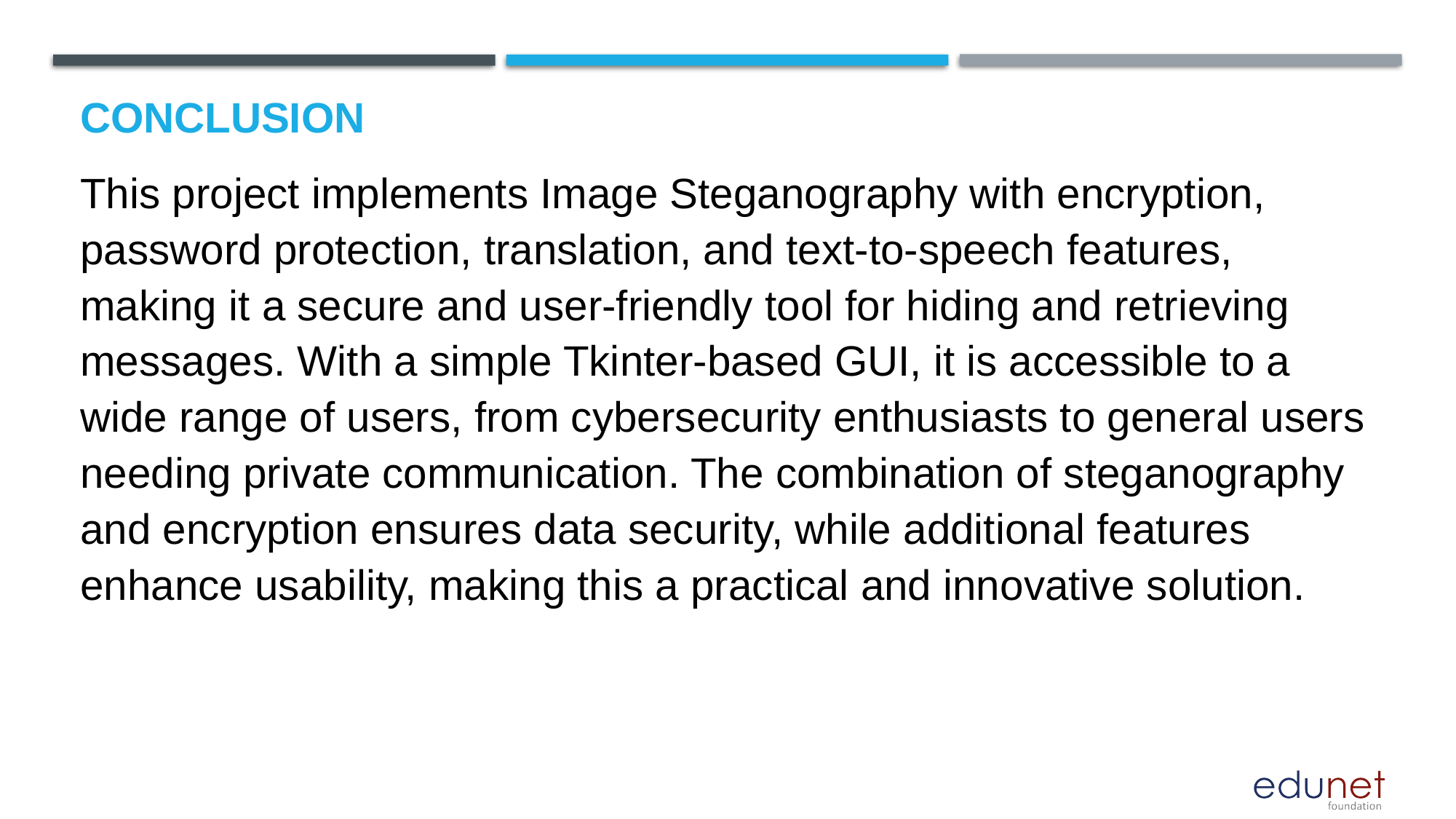

# Conclusion
This project implements Image Steganography with encryption, password protection, translation, and text-to-speech features, making it a secure and user-friendly tool for hiding and retrieving messages. With a simple Tkinter-based GUI, it is accessible to a wide range of users, from cybersecurity enthusiasts to general users needing private communication. The combination of steganography and encryption ensures data security, while additional features enhance usability, making this a practical and innovative solution.